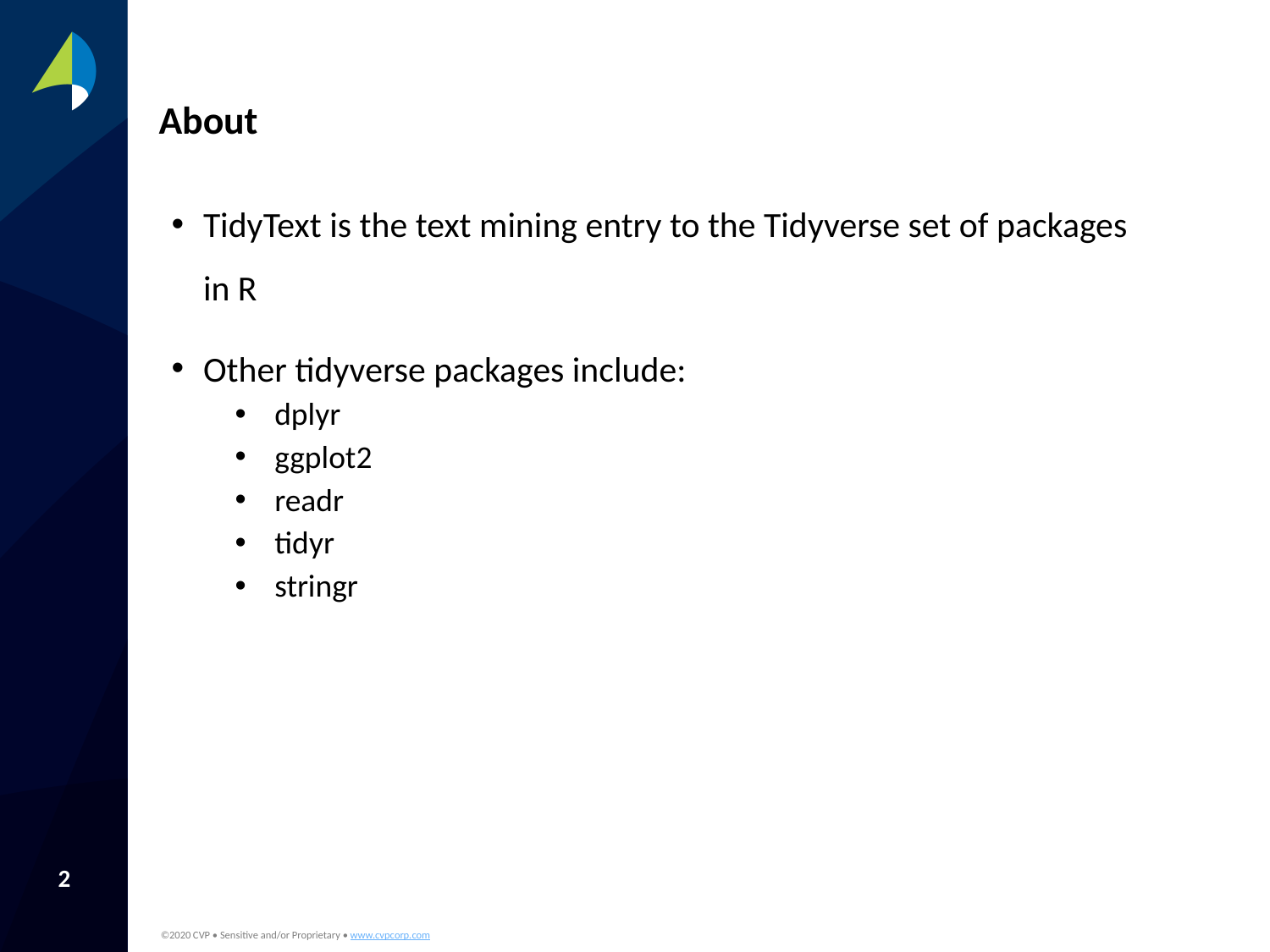

# About
TidyText is the text mining entry to the Tidyverse set of packages in R
Other tidyverse packages include:
dplyr
ggplot2
readr
tidyr
stringr
2